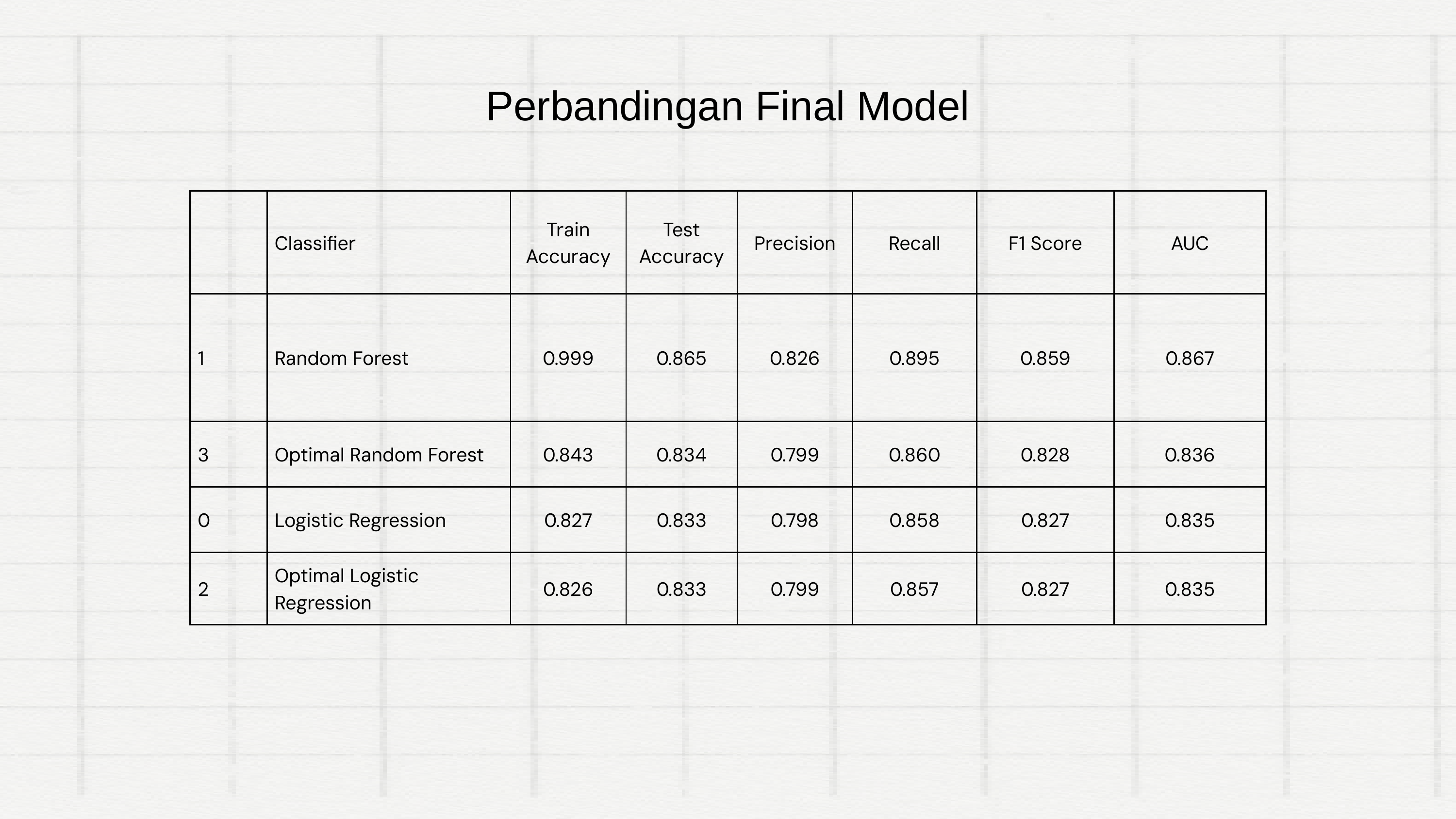

Perbandingan Final Model
|  | Classifier | Train Accuracy | Test Accuracy | Precision | Recall | F1 Score | AUC |
| --- | --- | --- | --- | --- | --- | --- | --- |
| 1 | Random Forest | 0.999 | 0.865 | 0.826 | 0.895 | 0.859 | 0.867 |
| 3 | Optimal Random Forest | 0.843 | 0.834 | 0.799 | 0.860 | 0.828 | 0.836 |
| 0 | Logistic Regression | 0.827 | 0.833 | 0.798 | 0.858 | 0.827 | 0.835 |
| 2 | Optimal Logistic Regression | 0.826 | 0.833 | 0.799 | 0.857 | 0.827 | 0.835 |